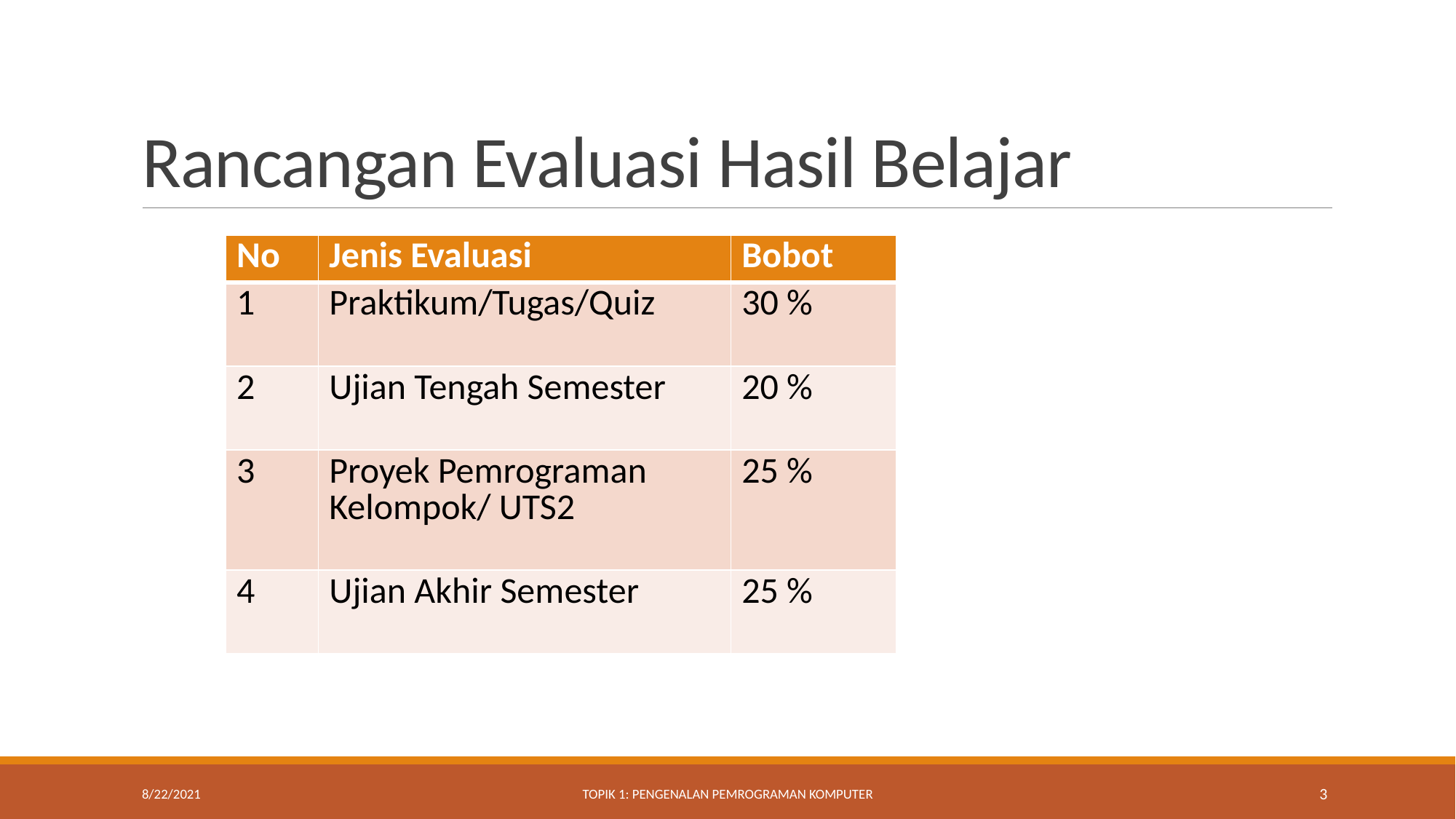

# Rancangan Evaluasi Hasil Belajar
| No | Jenis Evaluasi | Bobot |
| --- | --- | --- |
| 1 | Praktikum/Tugas/Quiz | 30 % |
| 2 | Ujian Tengah Semester | 20 % |
| 3 | Proyek Pemrograman Kelompok/ UTS2 | 25 % |
| 4 | Ujian Akhir Semester | 25 % |
8/22/2021
Topik 1: Pengenalan Pemrograman Komputer
3